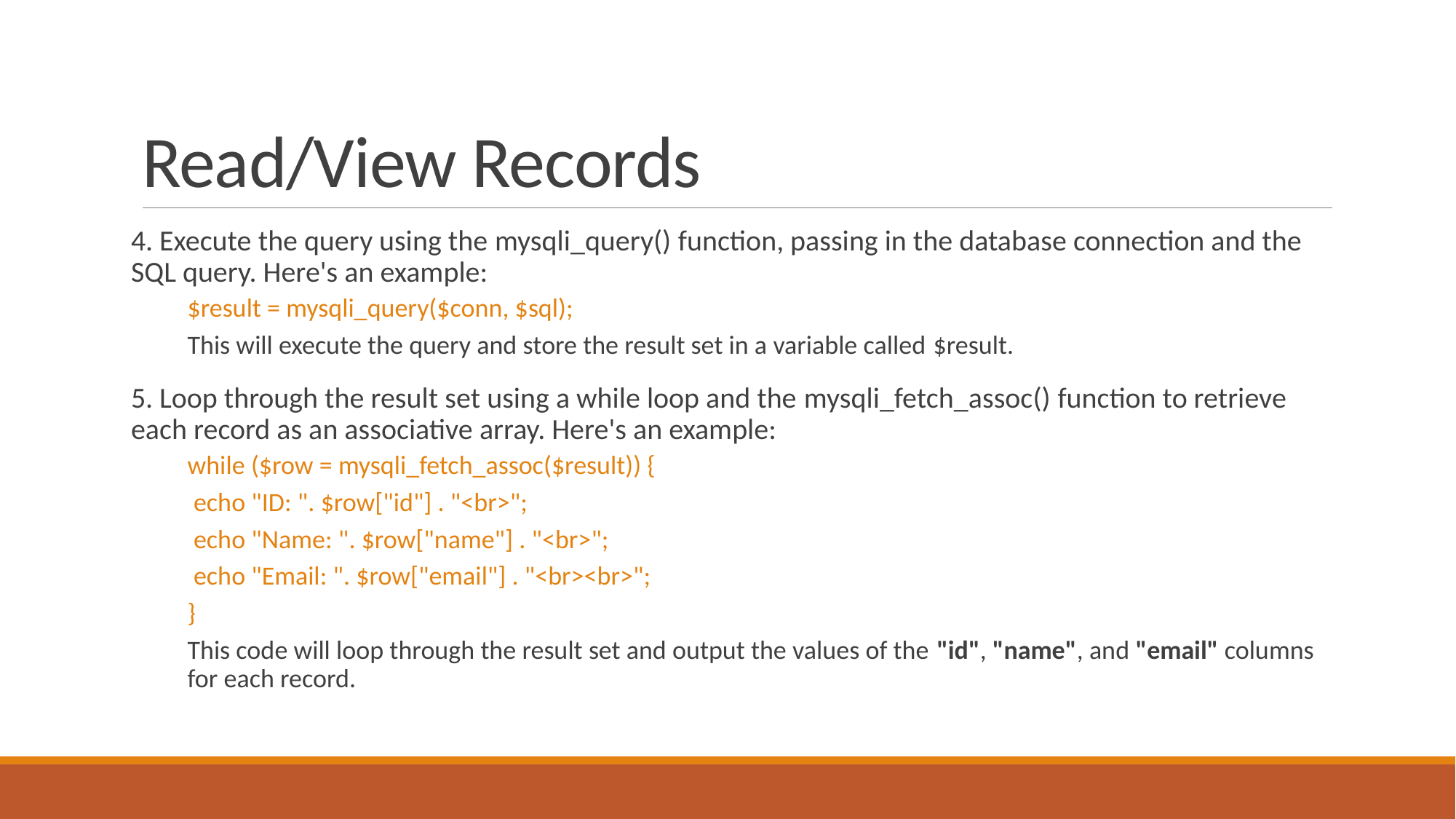

# Read/View Records
4. Execute the query using the mysqli_query() function, passing in the database connection and the SQL query. Here's an example:
$result = mysqli_query($conn, $sql);
This will execute the query and store the result set in a variable called $result.
5. Loop through the result set using a while loop and the mysqli_fetch_assoc() function to retrieve each record as an associative array. Here's an example:
while ($row = mysqli_fetch_assoc($result)) {
 echo "ID: ". $row["id"] . "<br>";
 echo "Name: ". $row["name"] . "<br>";
 echo "Email: ". $row["email"] . "<br><br>";
}
This code will loop through the result set and output the values of the "id", "name", and "email" columns for each record.